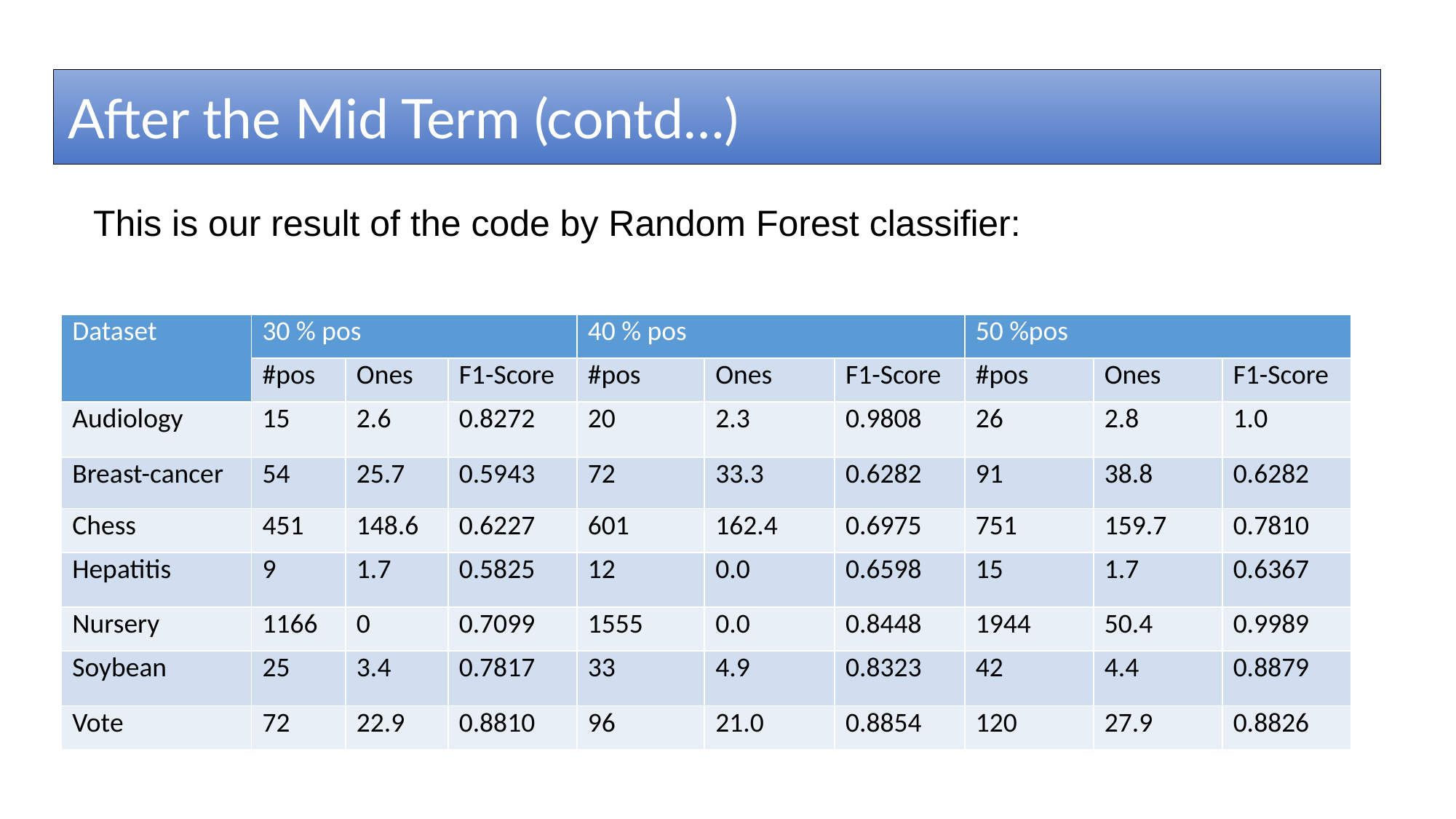

After the Mid Term (contd…)
# This is our result of the code by Random Forest classifier:
| Dataset | 30 % pos |  |  | 40 % pos |  |  | 50 %pos |  |  |
| --- | --- | --- | --- | --- | --- | --- | --- | --- | --- |
|  | #pos | Ones | F1-Score | #pos | Ones | F1-Score | #pos | Ones | F1-Score |
| Audiology | 15 | 2.6 | 0.8272 | 20 | 2.3 | 0.9808 | 26 | 2.8 | 1.0 |
| Breast-cancer | 54 | 25.7 | 0.5943 | 72 | 33.3 | 0.6282 | 91 | 38.8 | 0.6282 |
| Chess | 451 | 148.6 | 0.6227 | 601 | 162.4 | 0.6975 | 751 | 159.7 | 0.7810 |
| Hepatitis | 9 | 1.7 | 0.5825 | 12 | 0.0 | 0.6598 | 15 | 1.7 | 0.6367 |
| Nursery | 1166 | 0 | 0.7099 | 1555 | 0.0 | 0.8448 | 1944 | 50.4 | 0.9989 |
| Soybean | 25 | 3.4 | 0.7817 | 33 | 4.9 | 0.8323 | 42 | 4.4 | 0.8879 |
| Vote | 72 | 22.9 | 0.8810 | 96 | 21.0 | 0.8854 | 120 | 27.9 | 0.8826 |